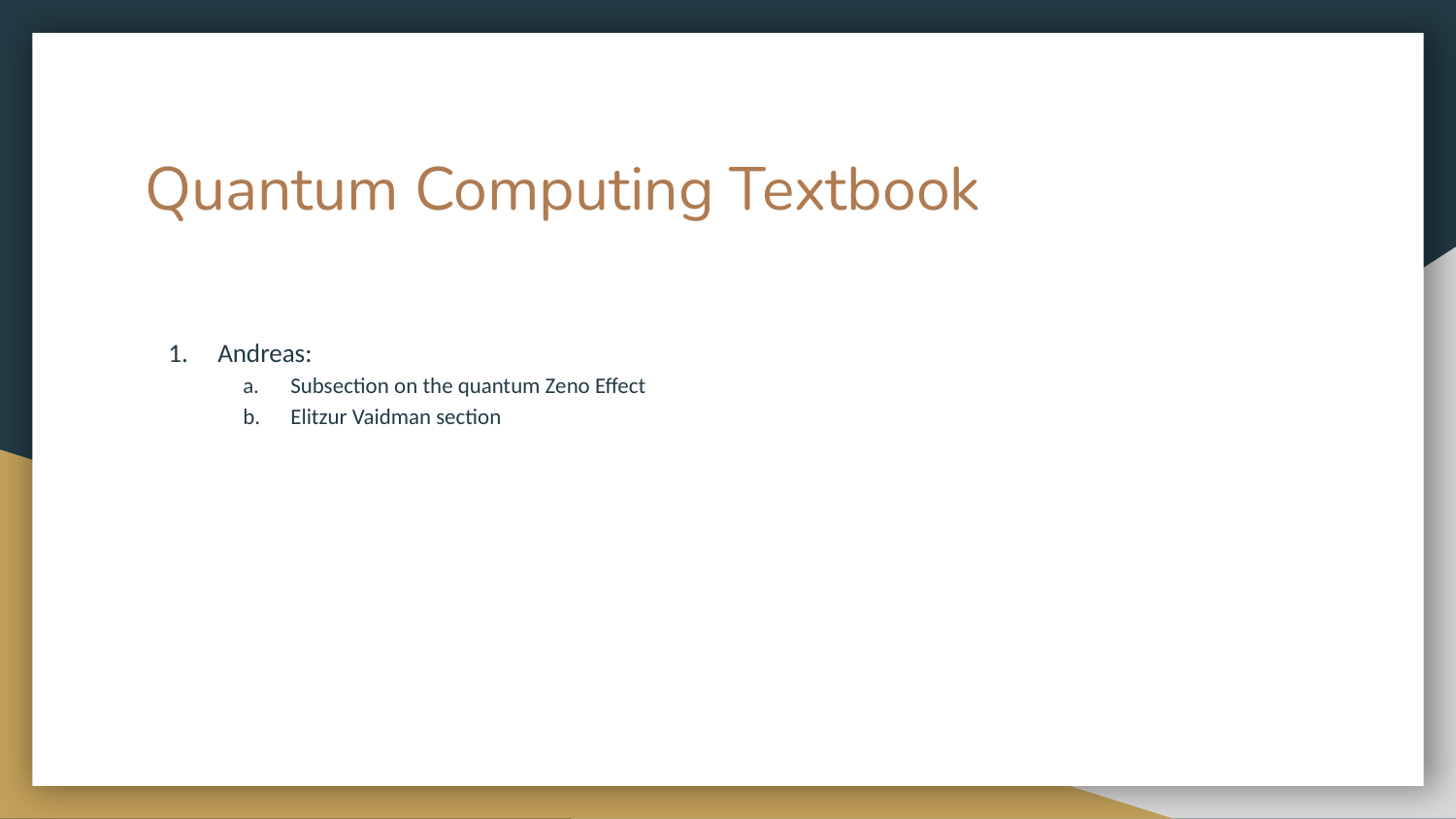

# Quantum Computing Textbook
Andreas:
Subsection on the quantum Zeno Effect
Elitzur Vaidman section